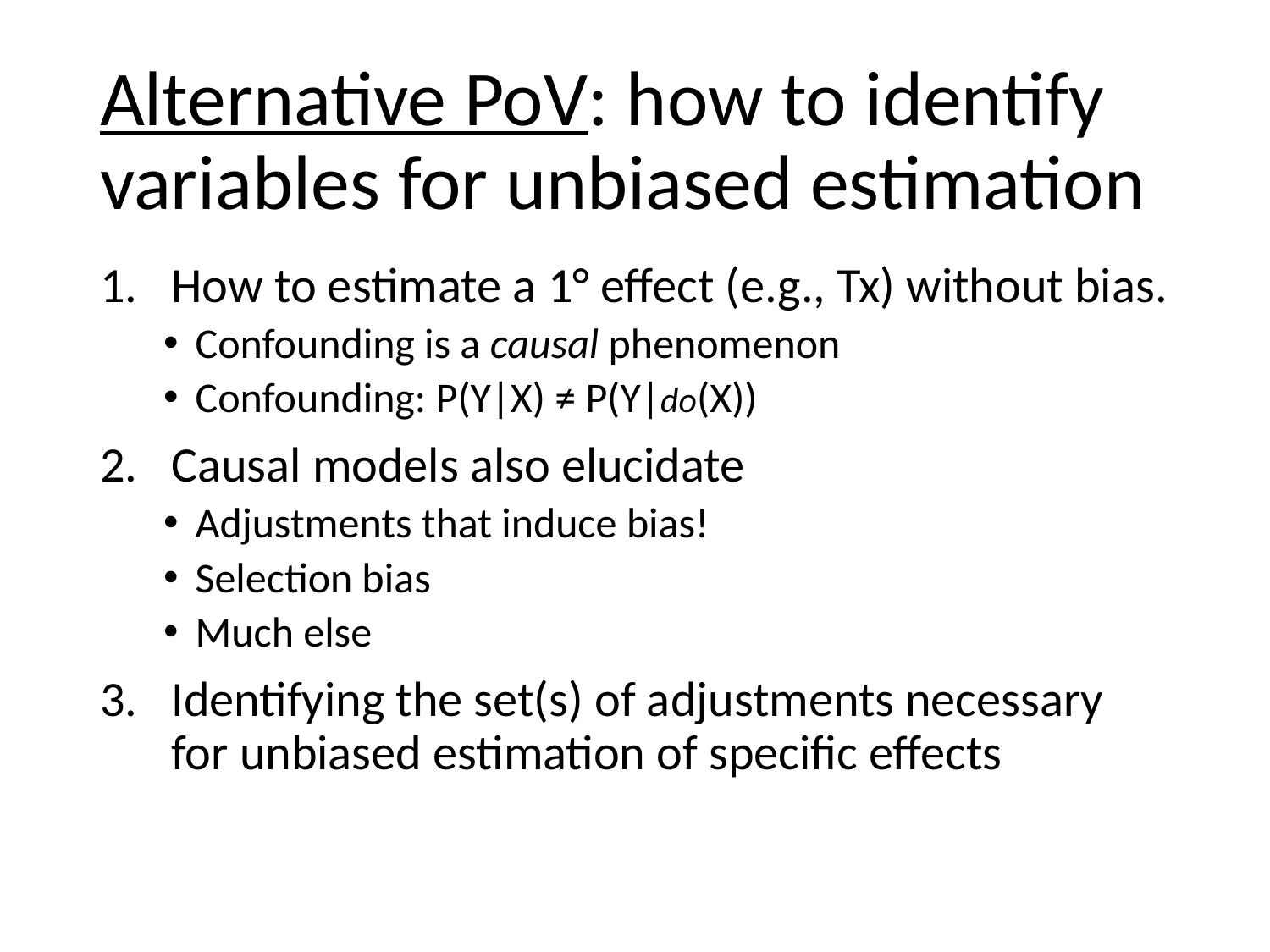

# Alternative PoV: how to identify variables for unbiased estimation
How to estimate a 1° effect (e.g., Tx) without bias.
Confounding is a causal phenomenon
Confounding: P(Y|X) ≠ P(Y|do(X))
Causal models also elucidate
Adjustments that induce bias!
Selection bias
Much else
Identifying the set(s) of adjustments necessary for unbiased estimation of specific effects